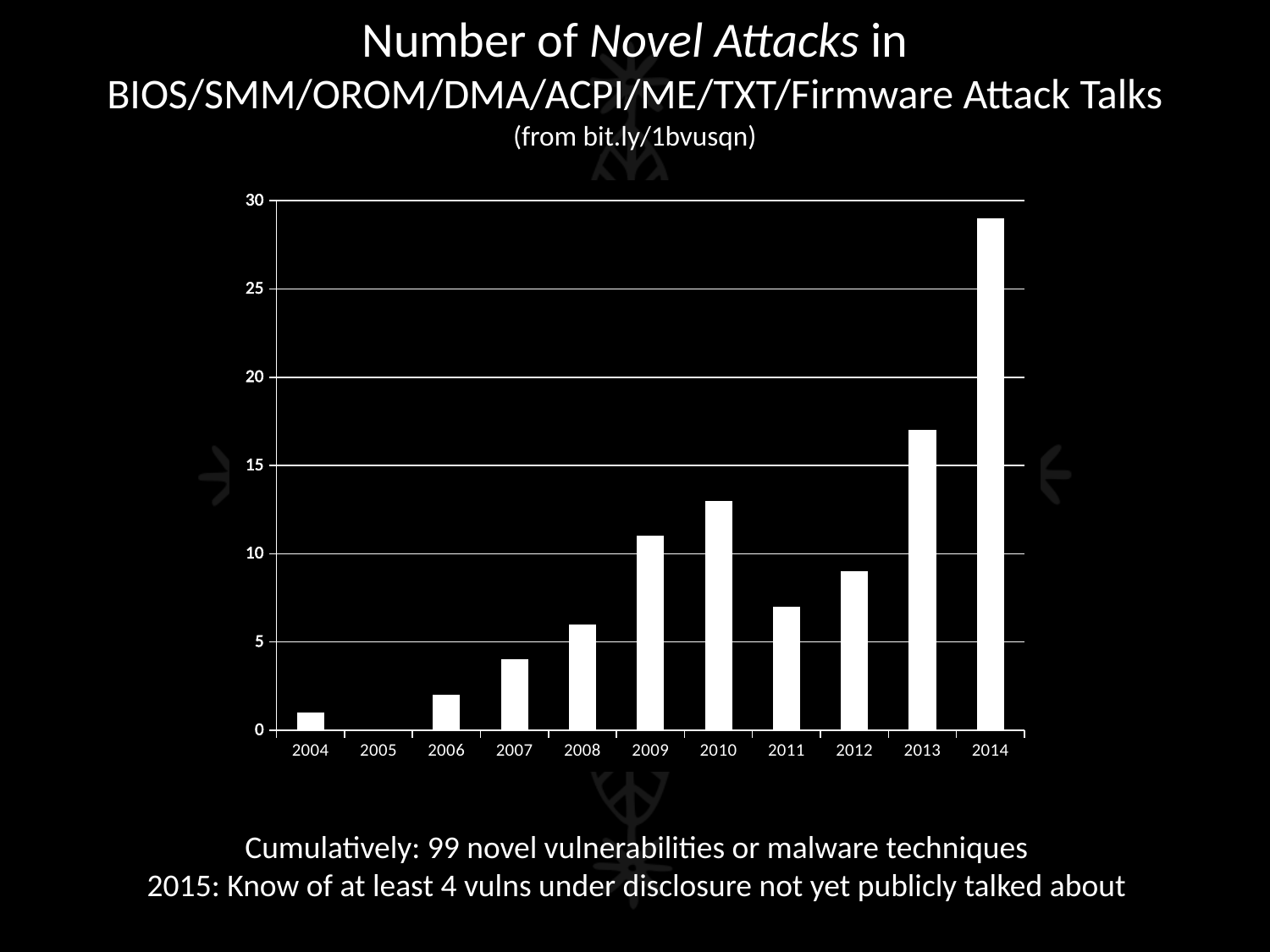

# Number of Novel Attacks in BIOS/SMM/OROM/DMA/ACPI/ME/TXT/Firmware Attack Talks (from bit.ly/1bvusqn)

### Chart

| Category |  |
|---|---|
| 2004.0 | 1.0 |
| 2005.0 | 0.0 |
| 2006.0 | 2.0 |
| 2007.0 | 4.0 |
| 2008.0 | 6.0 |
| 2009.0 | 11.0 |
| 2010.0 | 13.0 |
| 2011.0 | 7.0 |
| 2012.0 | 9.0 |
| 2013.0 | 17.0 |
| 2014.0 | 29.0 |
Cumulatively: 99 novel vulnerabilities or malware techniques
2015: Know of at least 4 vulns under disclosure not yet publicly talked about